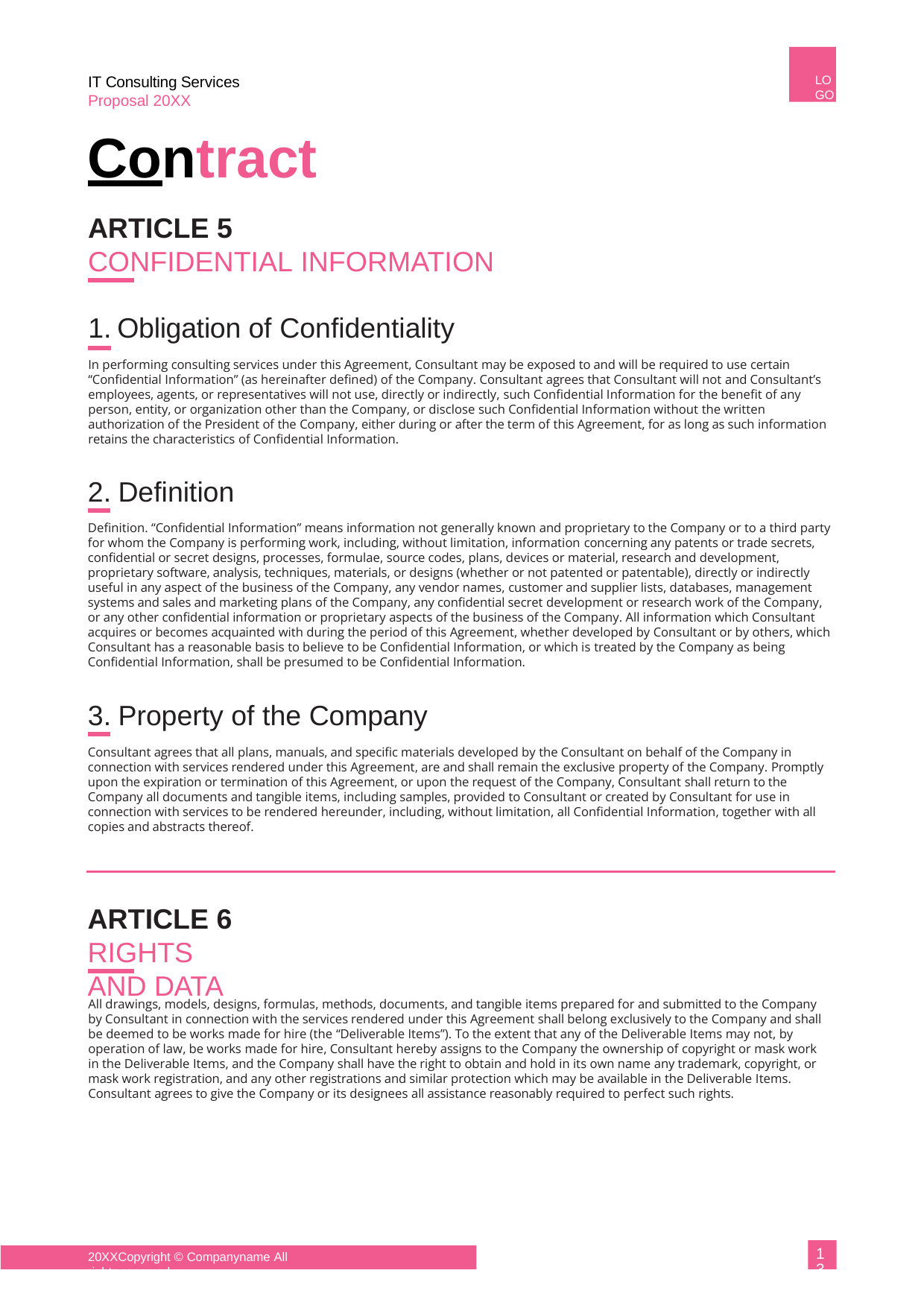

LOGO
IT Consulting Services Proposal 20XX
Contract
ARTICLE 5
CONFIDENTIAL INFORMATION

Obligation of Confidentiality
In performing consulting services under this Agreement, Consultant may be exposed to and will be required to use certain  “Confidential Information” (as hereinafter defined) of the Company. Consultant agrees that Consultant will not and Consultant’s  employees, agents, or representatives will not use, directly or indirectly, such Confidential Information for the benefit of any  person, entity, or organization other than the Company, or disclose such Confidential Information without the written  authorization of the President of the Company, either during or after the term of this Agreement, for as long as such information  retains the characteristics of Confidential Information.

Definition
Definition. “Confidential Information” means information not generally known and proprietary to the Company or to a third party  for whom the Company is performing work, including, without limitation, information concerning any patents or trade secrets,  confidential or secret designs, processes, formulae, source codes, plans, devices or material, research and development,  proprietary software, analysis, techniques, materials, or designs (whether or not patented or patentable), directly or indirectly  useful in any aspect of the business of the Company, any vendor names, customer and supplier lists, databases, management  systems and sales and marketing plans of the Company, any confidential secret development or research work of the Company,  or any other confidential information or proprietary aspects of the business of the Company. All information which Consultant  acquires or becomes acquainted with during the period of this Agreement, whether developed by Consultant or by others, which  Consultant has a reasonable basis to believe to be Confidential Information, or which is treated by the Company as being  Confidential Information, shall be presumed to be Confidential Information.

Property of the Company
Consultant agrees that all plans, manuals, and specific materials developed by the Consultant on behalf of the Company in  connection with services rendered under this Agreement, are and shall remain the exclusive property of the Company. Promptly  upon the expiration or termination of this Agreement, or upon the request of the Company, Consultant shall return to the  Company all documents and tangible items, including samples, provided to Consultant or created by Consultant for use in  connection with services to be rendered hereunder, including, without limitation, all Confidential Information, together with all  copies and abstracts thereof.

ARTICLE 6
RIGHTS AND DATA

All drawings, models, designs, formulas, methods, documents, and tangible items prepared for and submitted to the Company  by Consultant in connection with the services rendered under this Agreement shall belong exclusively to the Company and shall  be deemed to be works made for hire (the “Deliverable Items”). To the extent that any of the Deliverable Items may not, by  operation of law, be works made for hire, Consultant hereby assigns to the Company the ownership of copyright or mask work  in the Deliverable Items, and the Company shall have the right to obtain and hold in its own name any trademark, copyright, or  mask work registration, and any other registrations and similar protection which may be available in the Deliverable Items.
Consultant agrees to give the Company or its designees all assistance reasonably required to perfect such rights.

13

20XXCopyright © Companyname All rights reserved